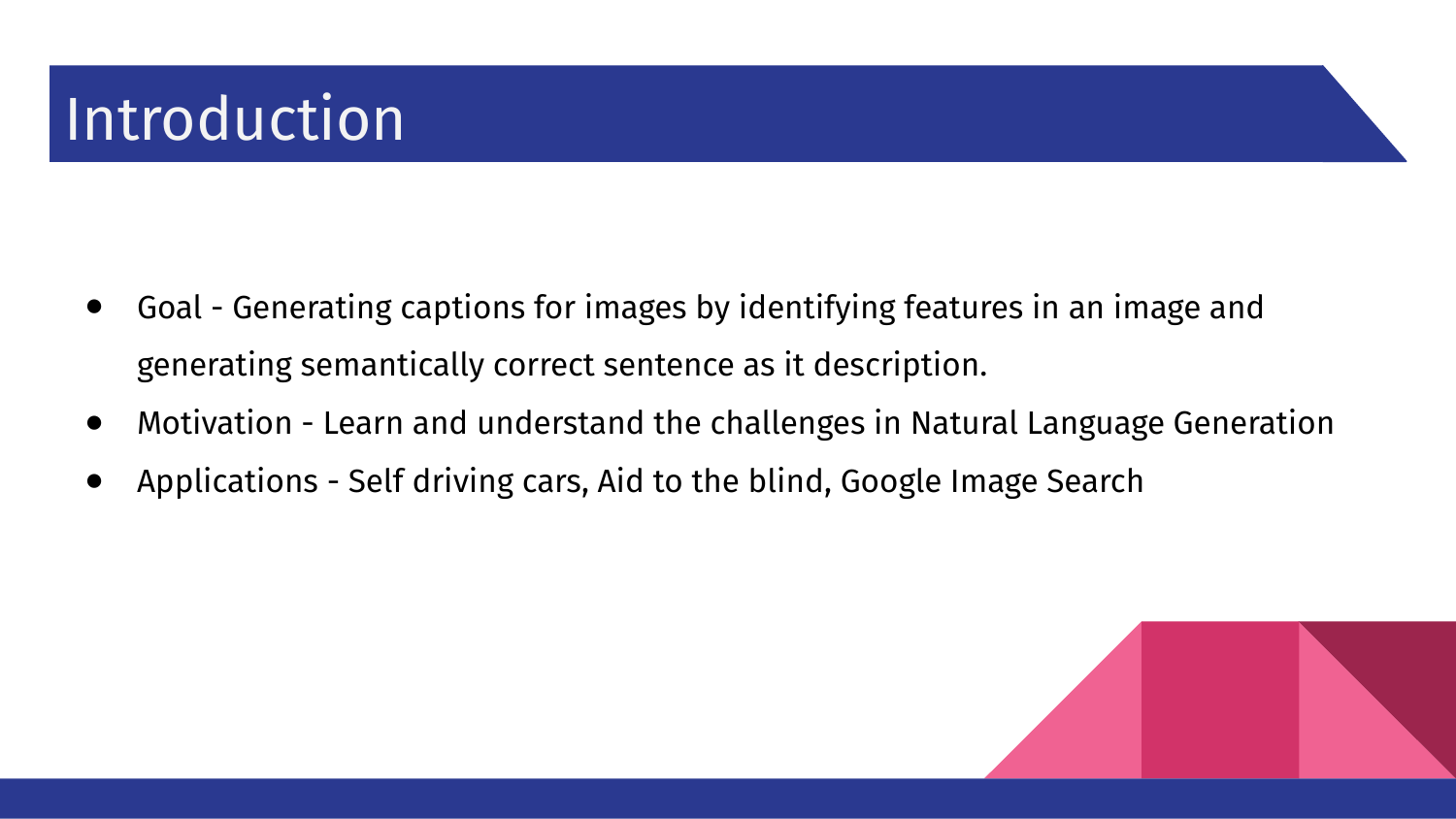

# Introduction

Goal - Generating captions for images by identifying features in an image and generating semantically correct sentence as it description.
Motivation - Learn and understand the challenges in Natural Language Generation
Applications - Self driving cars, Aid to the blind, Google Image Search